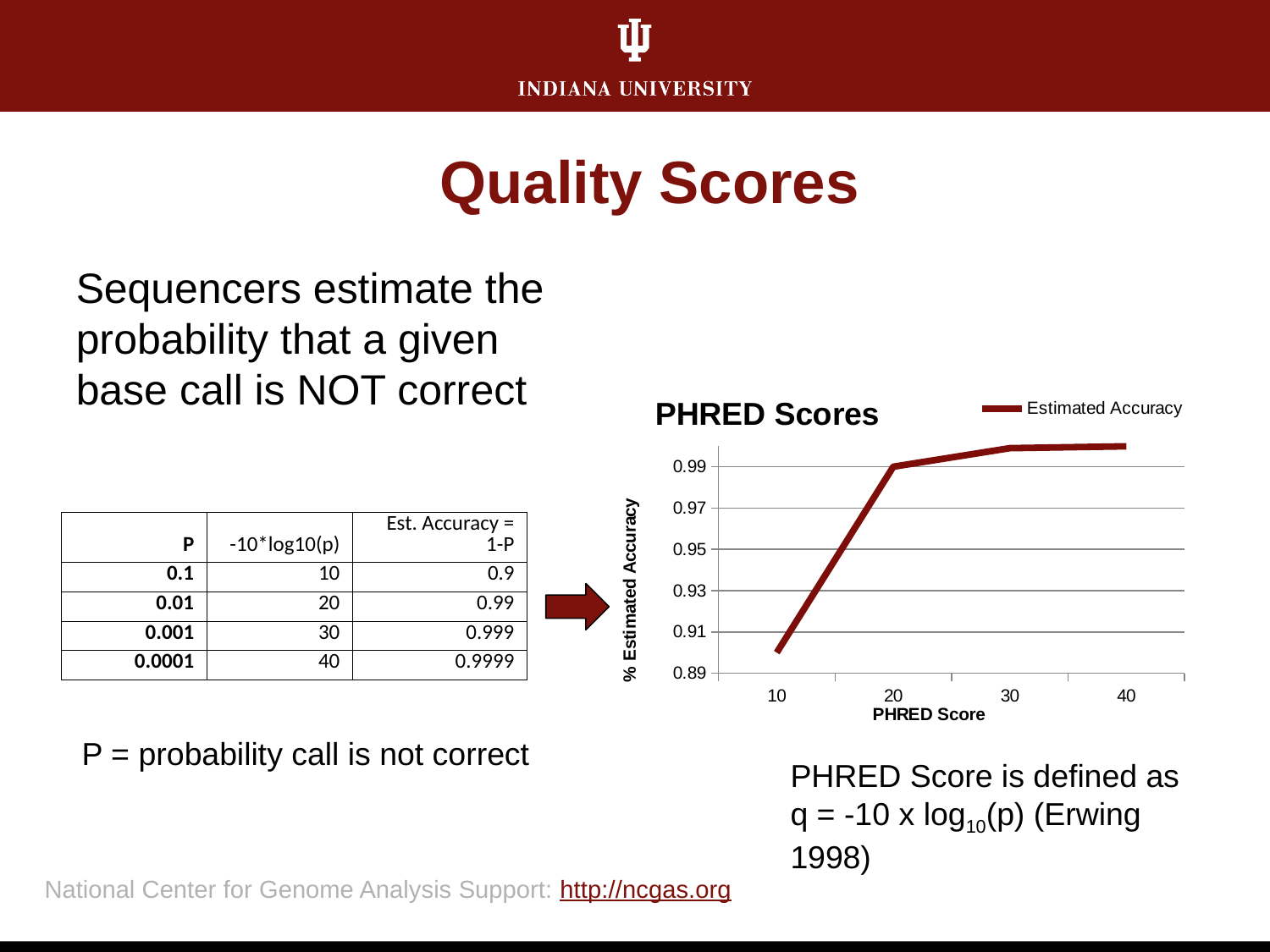

# Quality Scores
Sequencers estimate the probability that a given base call is NOT correct

### Chart: PHRED Scores

| Category |  |
|---|---|
| 10.0 | 0.9 |
| 20.0 | 0.99 |
| 30.0 | 0.999 |
| 40.0 | 0.9999 |
| P | -10\*log10(p) | Est. Accuracy = 1-P |
| --- | --- | --- |
| 0.1 | 10 | 0.9 |
| 0.01 | 20 | 0.99 |
| 0.001 | 30 | 0.999 |
| 0.0001 | 40 | 0.9999 |

P = probability call is not correct
PHRED Score is defined as q = -10 x log10(p) (Erwing 1998)
National Center for Genome Analysis Support: http://ncgas.org